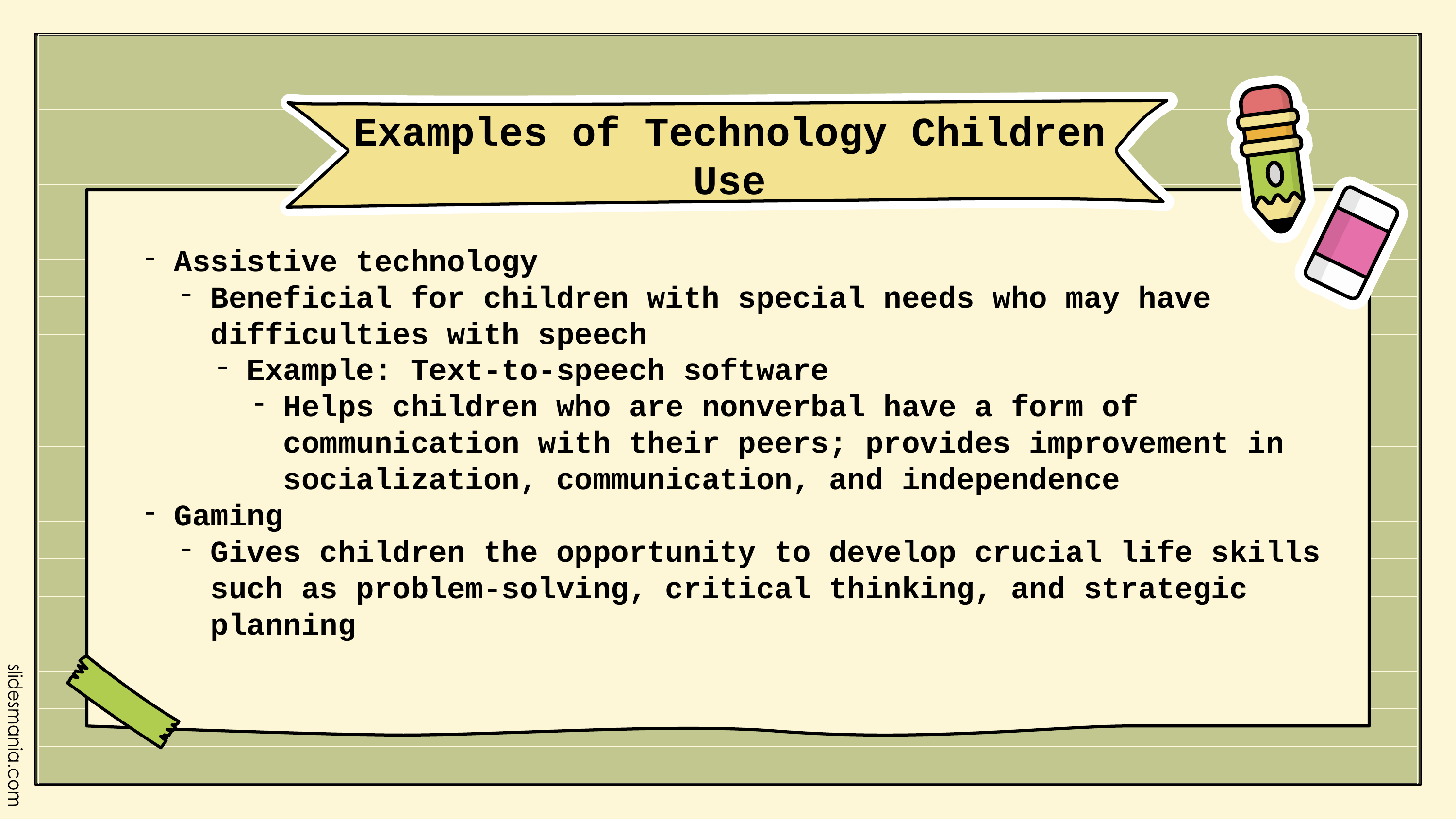

Examples of Technology Children Use

Assistive technology
Beneficial for children with special needs who may have difficulties with speech
Example: Text-to-speech software
Helps children who are nonverbal have a form of communication with their peers; provides improvement in socialization, communication, and independence
Gaming
Gives children the opportunity to develop crucial life skills such as problem-solving, critical thinking, and strategic planning